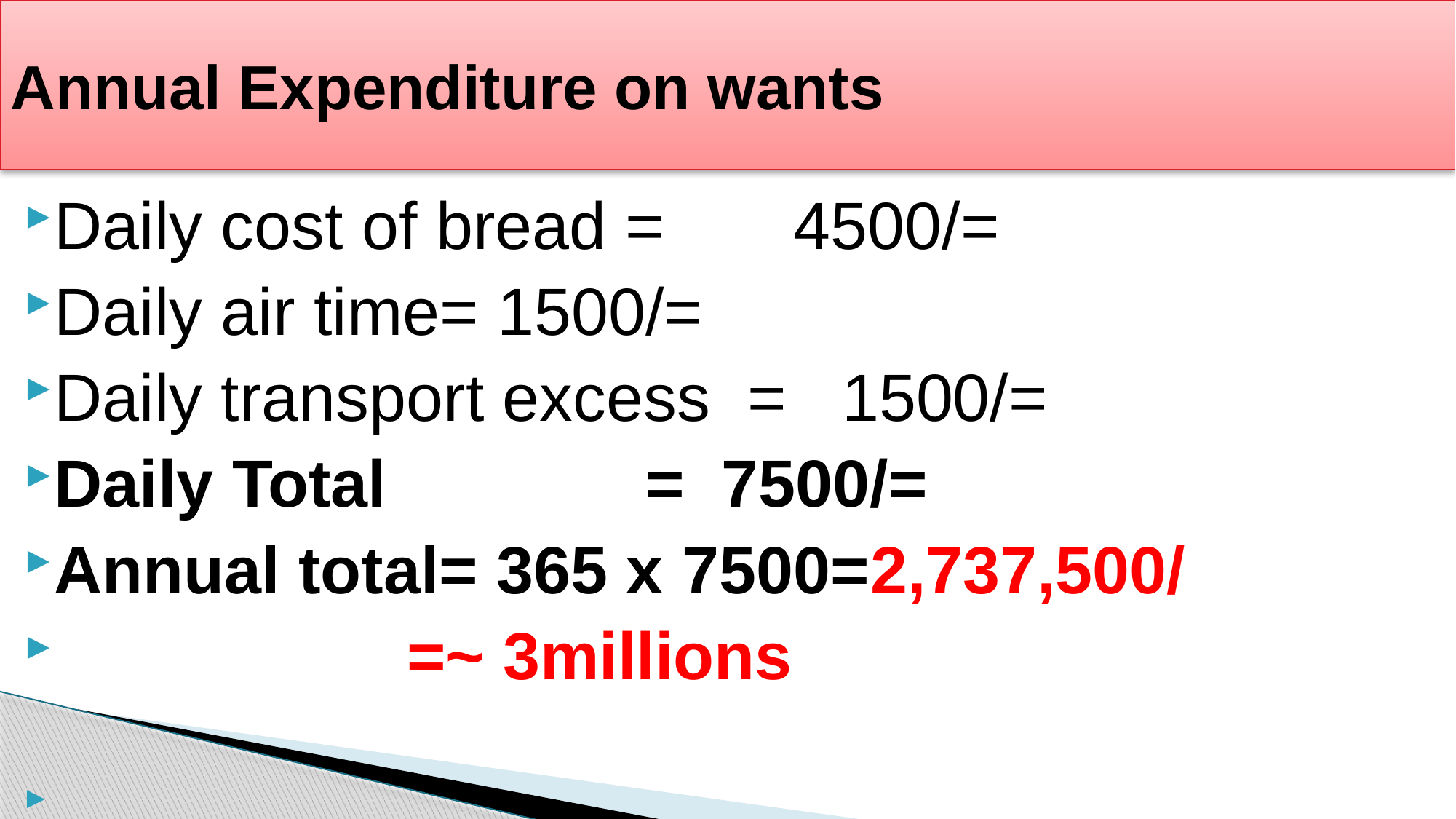

# Annual Expenditure on wants
Daily cost of bread =       4500/=
Daily air time= 1500/=
Daily transport excess  =   1500/=
Daily Total              =  7500/=
Annual total= 365 x 7500=2,737,500/
                   =~ 3millions